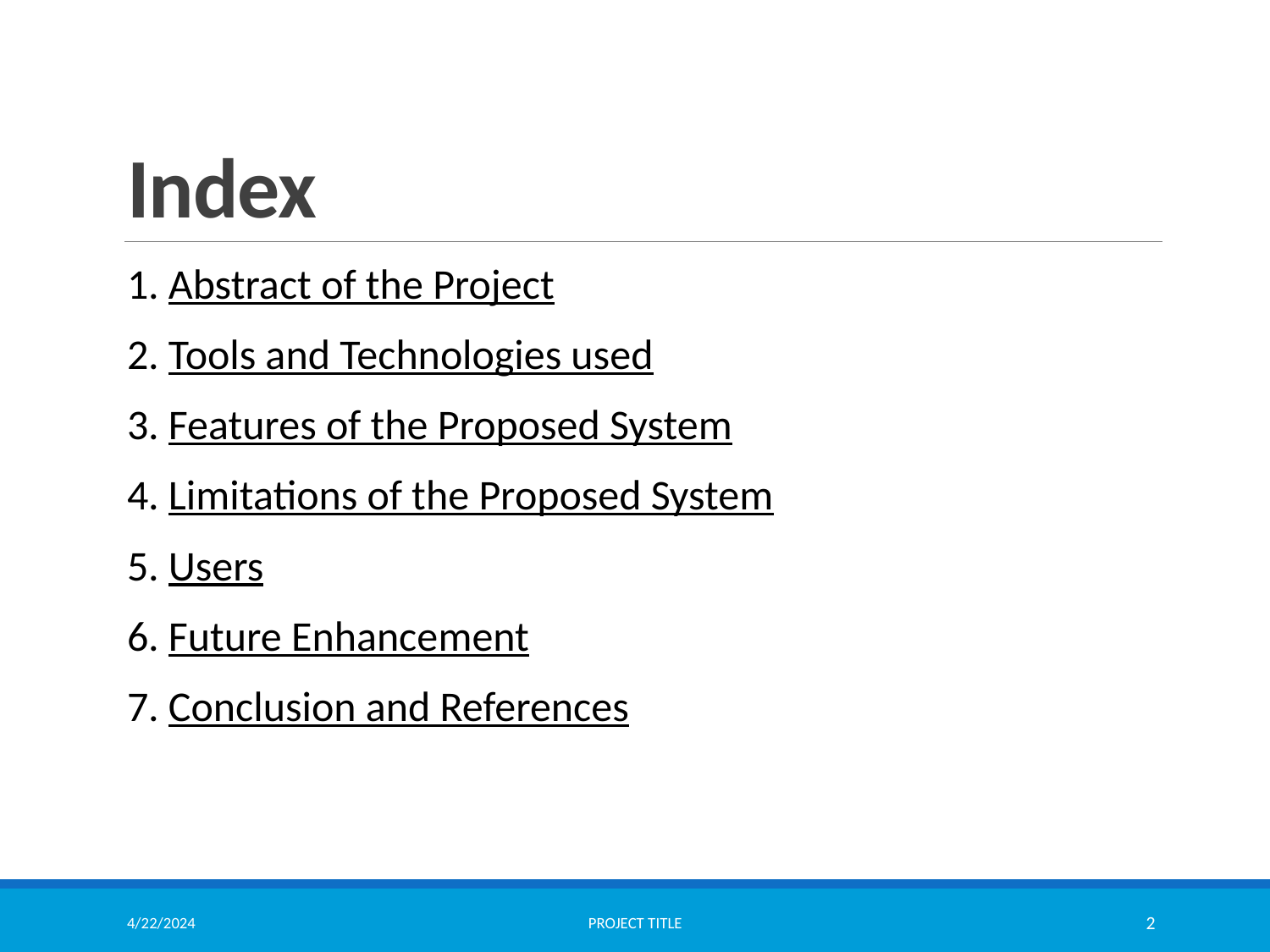

# Index
1. Abstract of the Project
2. Tools and Technologies used
3. Features of the Proposed System
4. Limitations of the Proposed System
5. Users
6. Future Enhancement
7. Conclusion and References
4/22/2024
Project Title
2